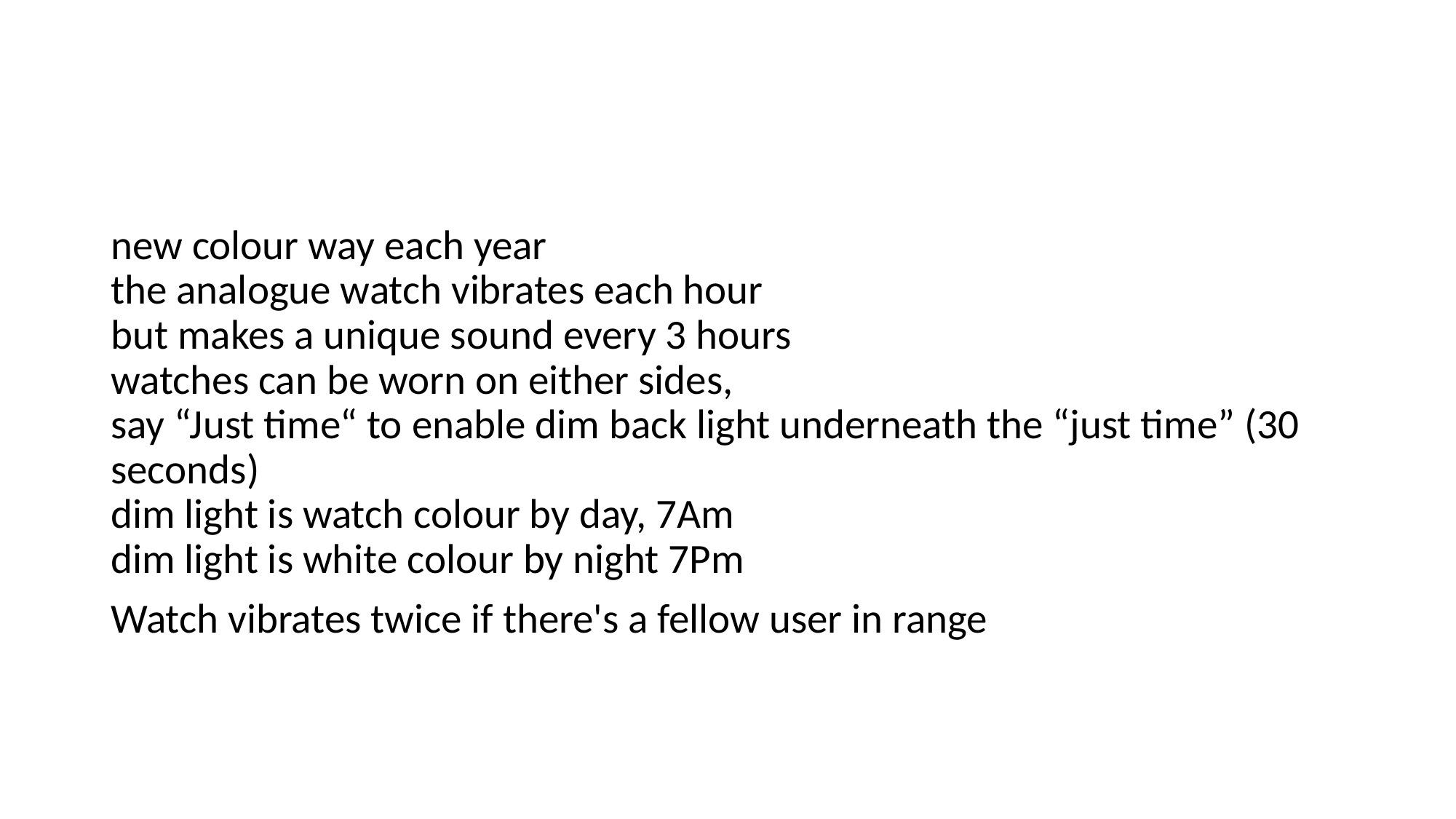

#
new colour way each year
the analogue watch vibrates each hour
but makes a unique sound every 3 hours
watches can be worn on either sides,
say “Just time“ to enable dim back light underneath the “just time” (30 seconds)
dim light is watch colour by day, 7Am
dim light is white colour by night 7Pm
Watch vibrates twice if there's a fellow user in range